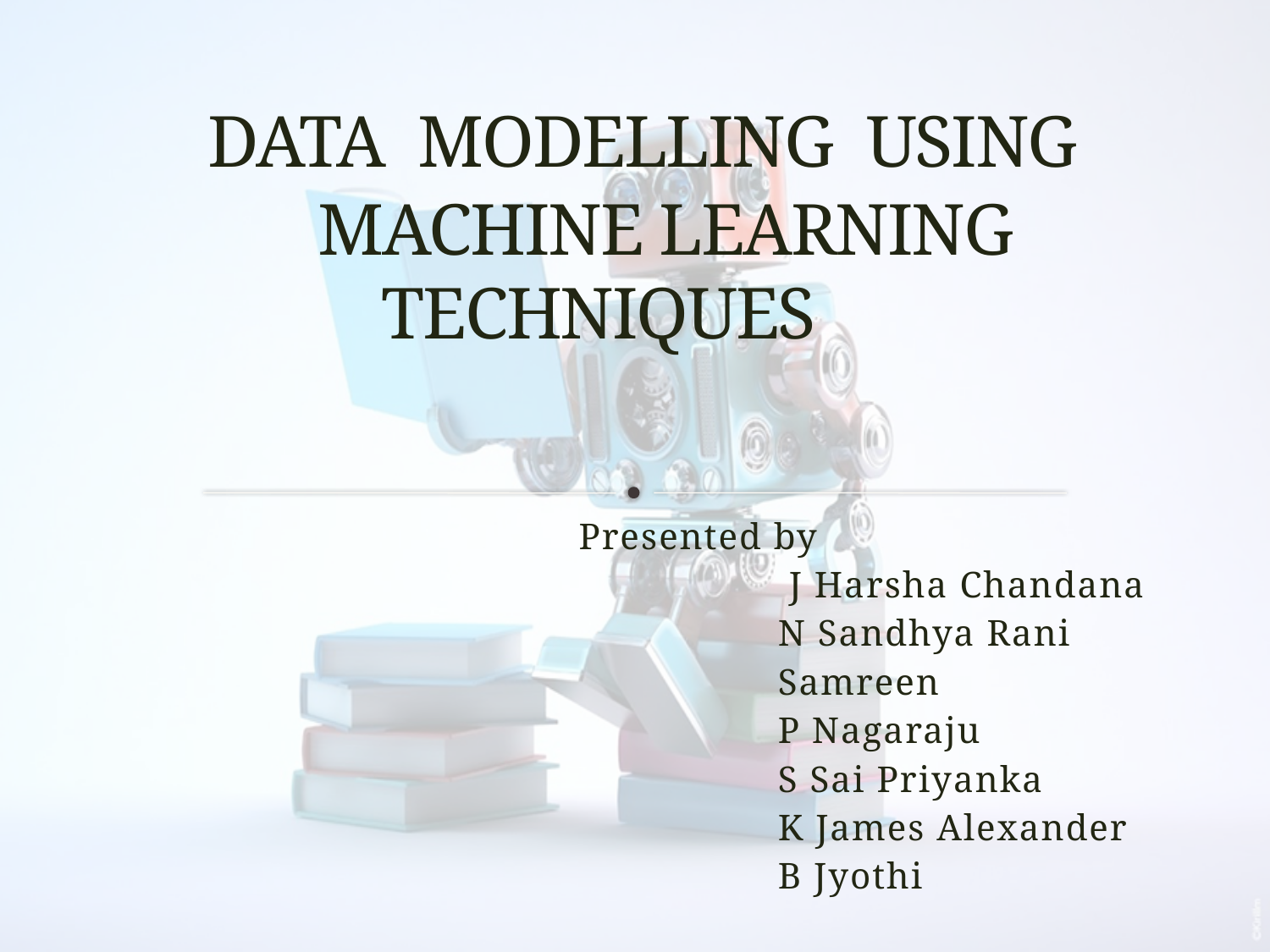

# DATA  MODELLING  USING          MACHINE LEARNING TECHNIQUES
           Presented by
                              J Harsha Chandana
                             N Sandhya Rani
                             Samreen
                             P Nagaraju
                             S Sai Priyanka
                             K James Alexander
                             B Jyothi